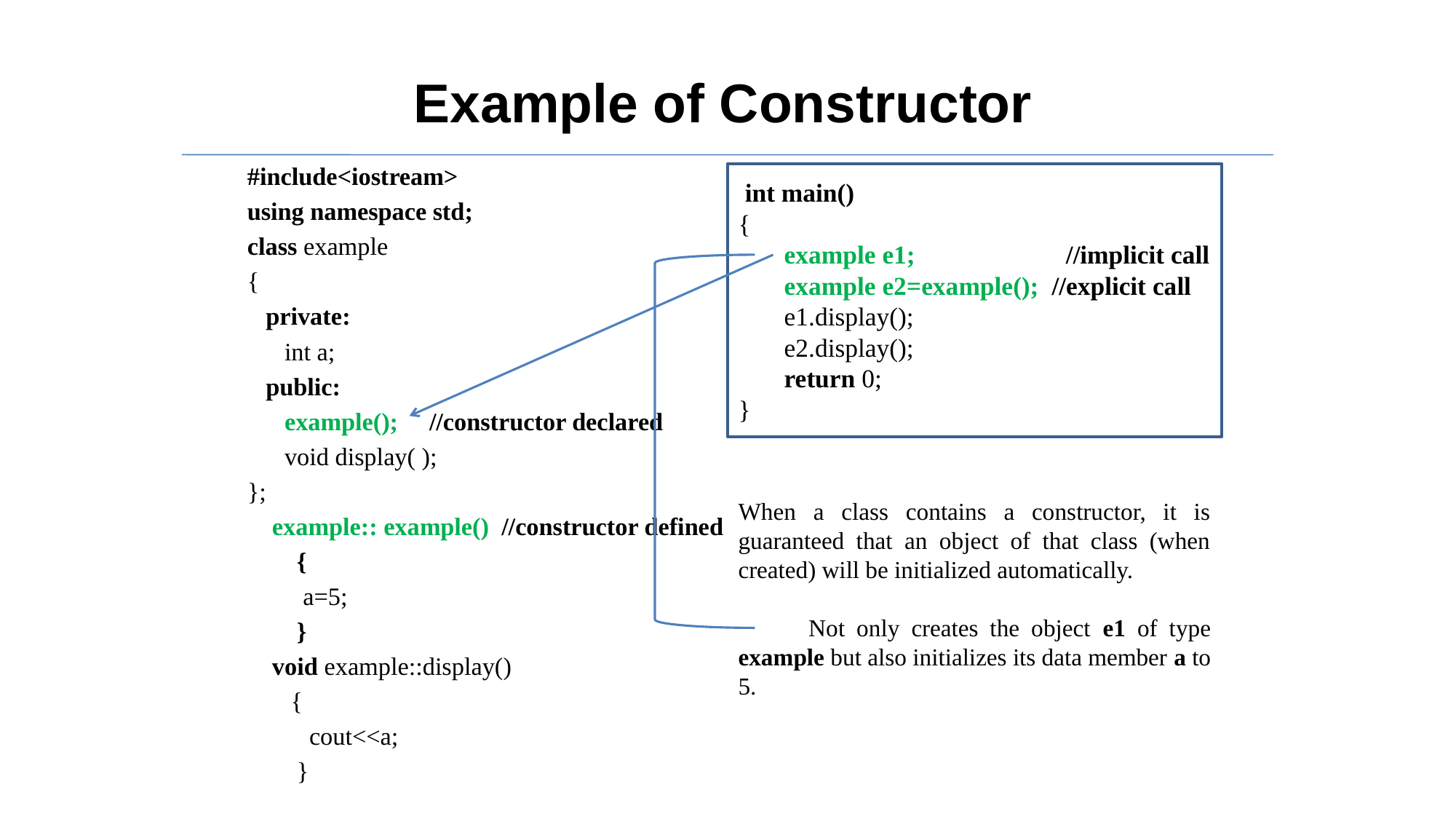

# Example of Constructor
#include<iostream>
using namespace std;
class example
{
   private:
      int a;
   public:
      example();     //constructor declared
      void display( );
};
    example:: example()  //constructor defined
        {
         a=5;
        }
    void example::display()
       {
          cout<<a;
        }

 int main()
{
       example e1;                       //implicit call
       example e2=example();  //explicit call
       e1.display();
       e2.display();
       return 0;
}

When a class contains a constructor, it is guaranteed that an object of that class (when created) will be initialized automatically.

      Not only creates the object e1 of type example but also initializes its data member a to 5.